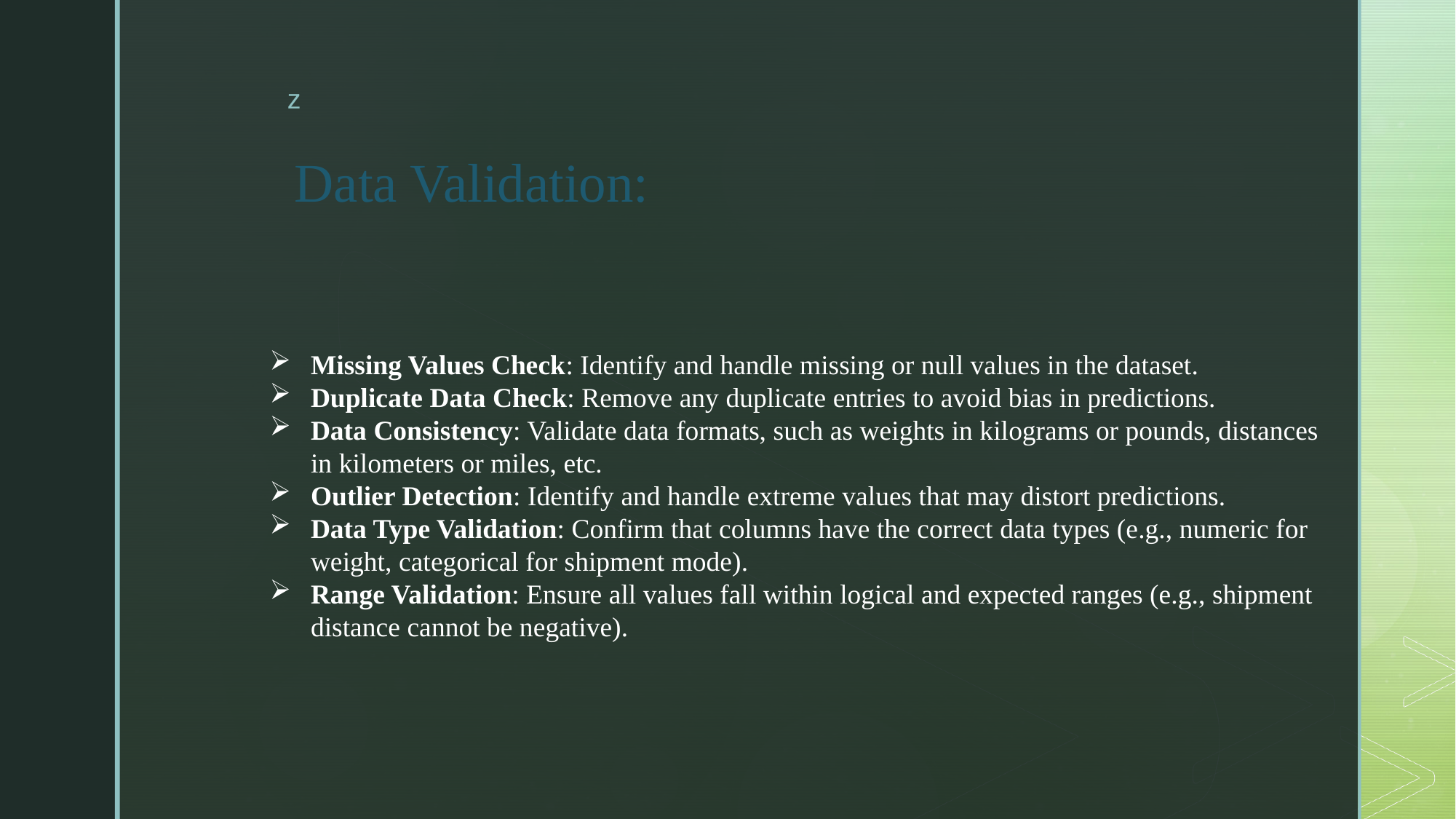

# Data Validation:
Missing Values Check: Identify and handle missing or null values in the dataset.
Duplicate Data Check: Remove any duplicate entries to avoid bias in predictions.
Data Consistency: Validate data formats, such as weights in kilograms or pounds, distances in kilometers or miles, etc.
Outlier Detection: Identify and handle extreme values that may distort predictions.
Data Type Validation: Confirm that columns have the correct data types (e.g., numeric for weight, categorical for shipment mode).
Range Validation: Ensure all values fall within logical and expected ranges (e.g., shipment distance cannot be negative).